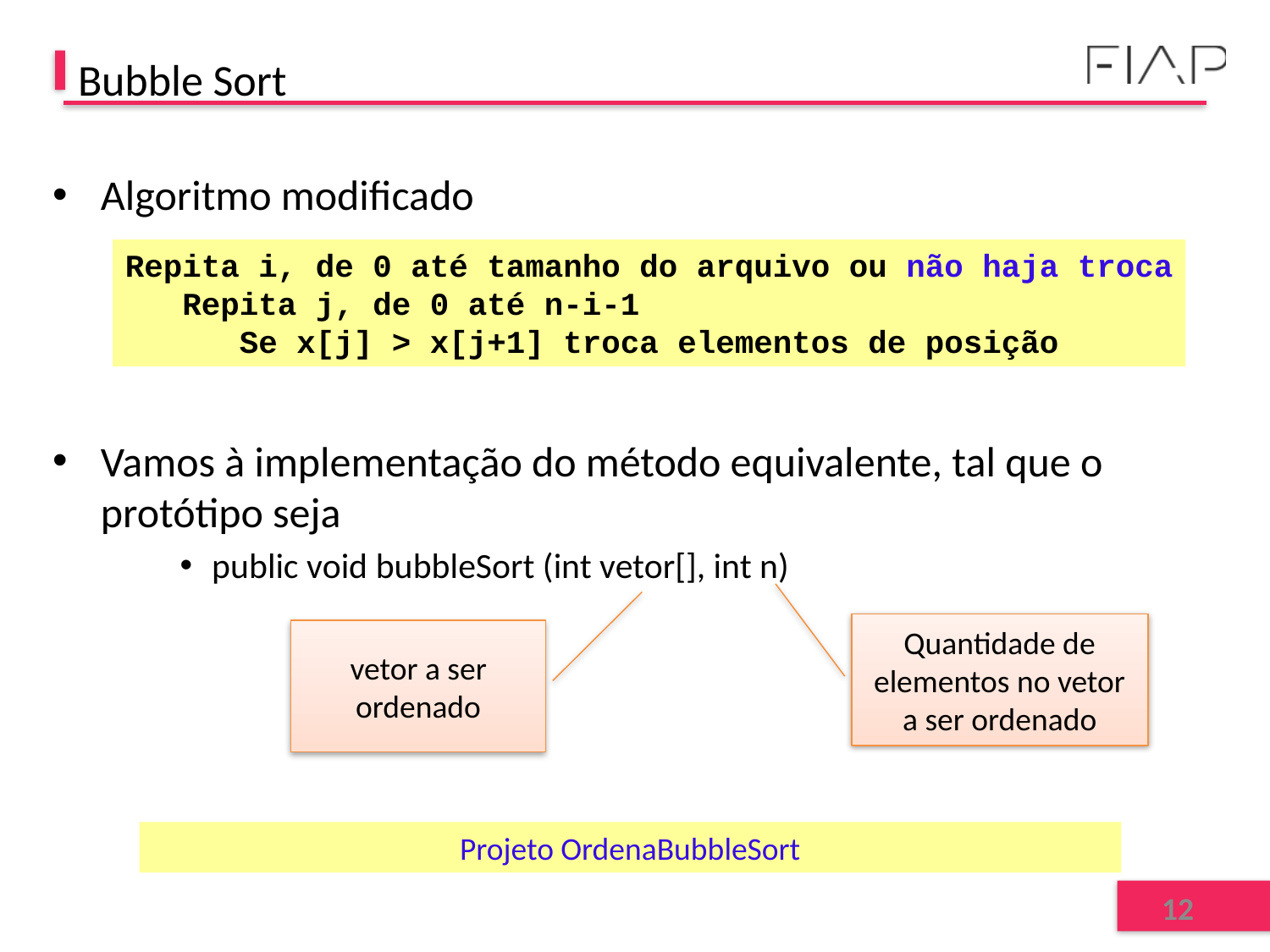

# Bubble Sort
Algoritmo modificado

Vamos à implementação do método equivalente, tal que o protótipo seja
public void bubbleSort (int vetor[], int n)
Repita i, de 0 até tamanho do arquivo ou não haja troca
   Repita j, de 0 até n-i-1
      Se x[j] > x[j+1] troca elementos de posição
Quantidade de elementos no vetor a ser ordenado
vetor a ser ordenado
Projeto OrdenaBubbleSort
12